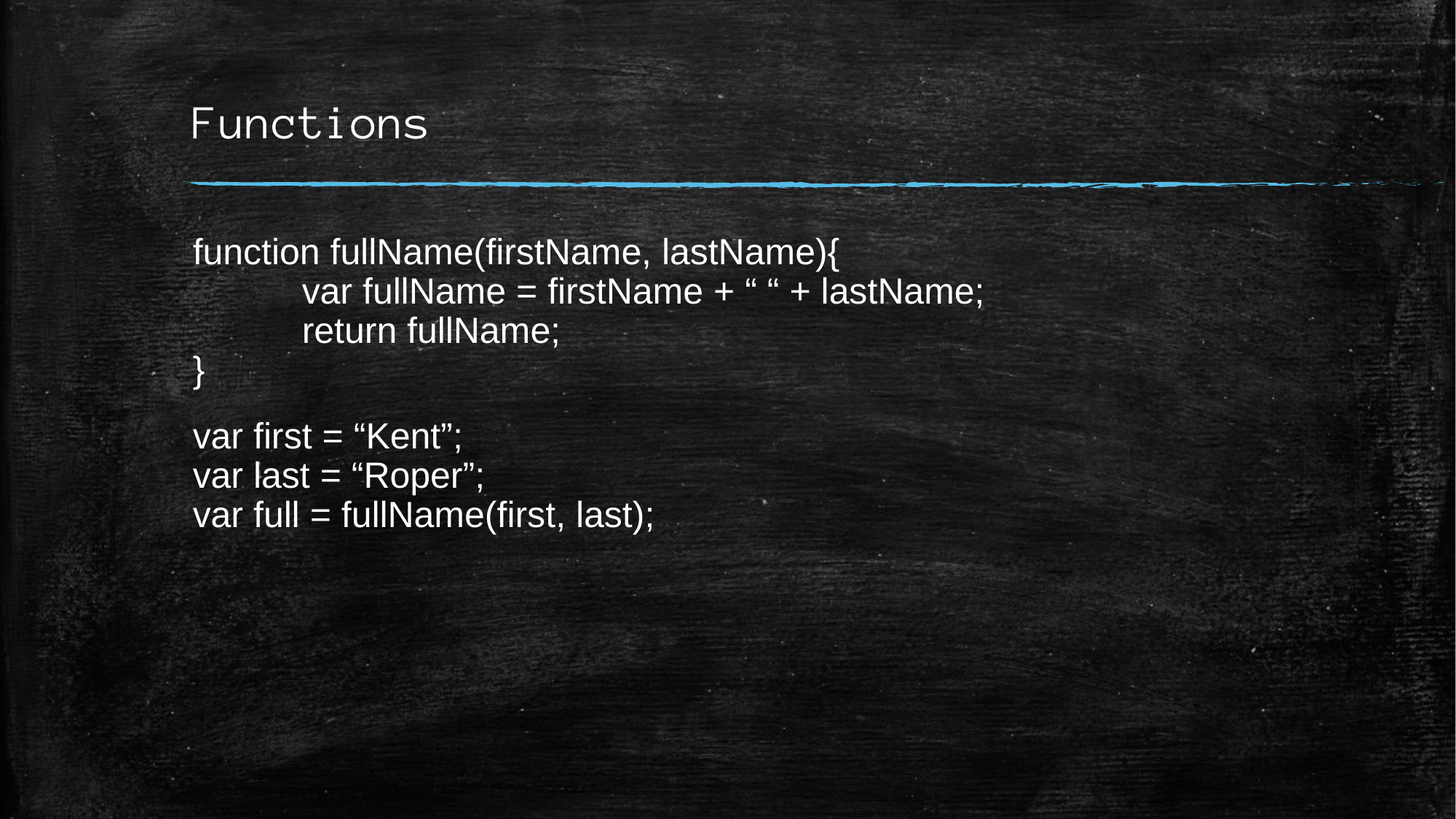

# Functions
function fullName(firstName, lastName){
	var fullName = firstName + “ “ + lastName;
	return fullName;
}
var first = “Kent”;
var last = “Roper”;
var full = fullName(first, last);